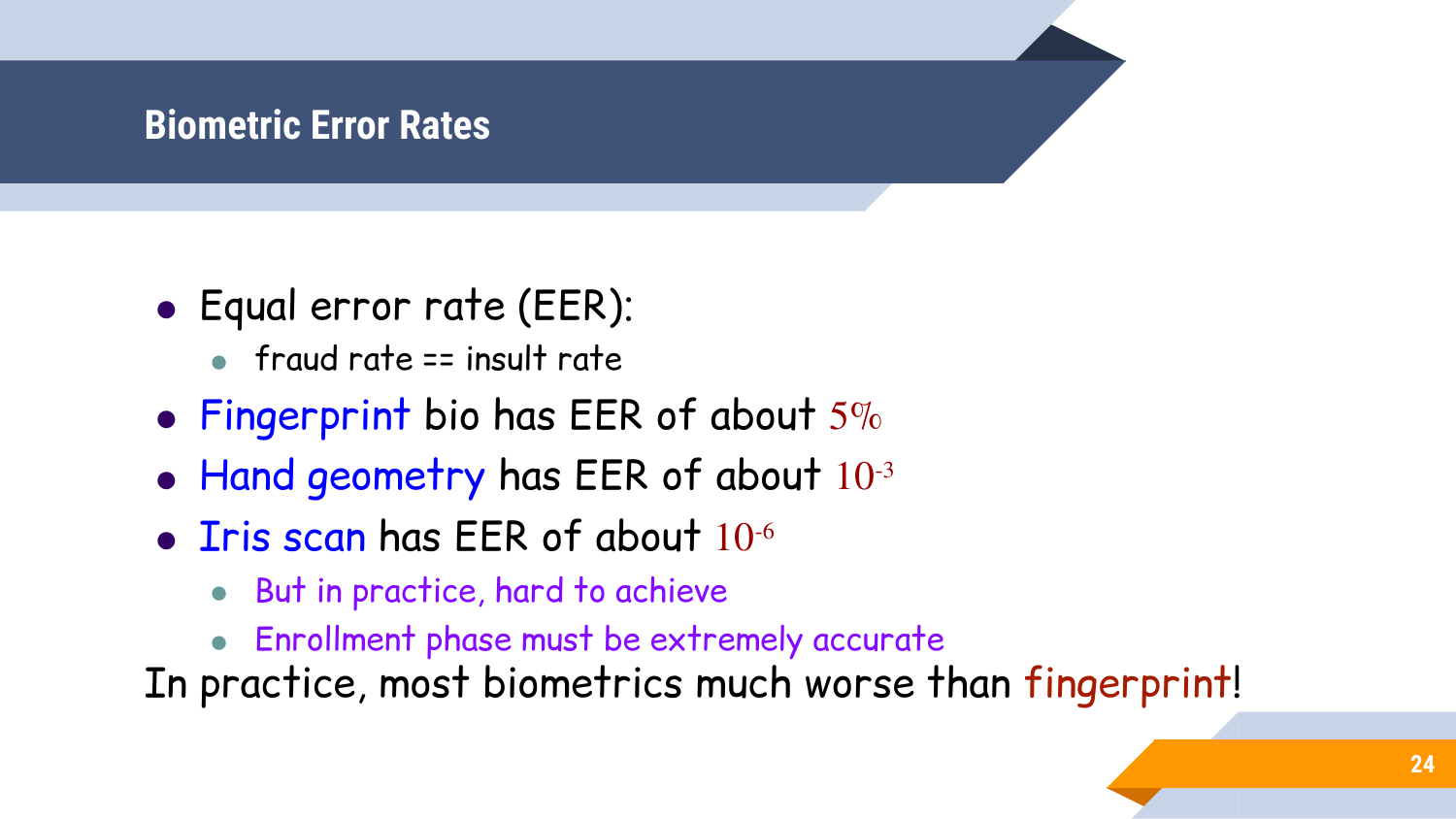

# Biometric Error Rates
Equal error rate (EER):
fraud rate == insult rate
Fingerprint bio has EER of about 5%
Hand geometry has EER of about 10-3
Iris scan has EER of about 10-6
But in practice, hard to achieve
Enrollment phase must be extremely accurate
In practice, most biometrics much worse than fingerprint!
24